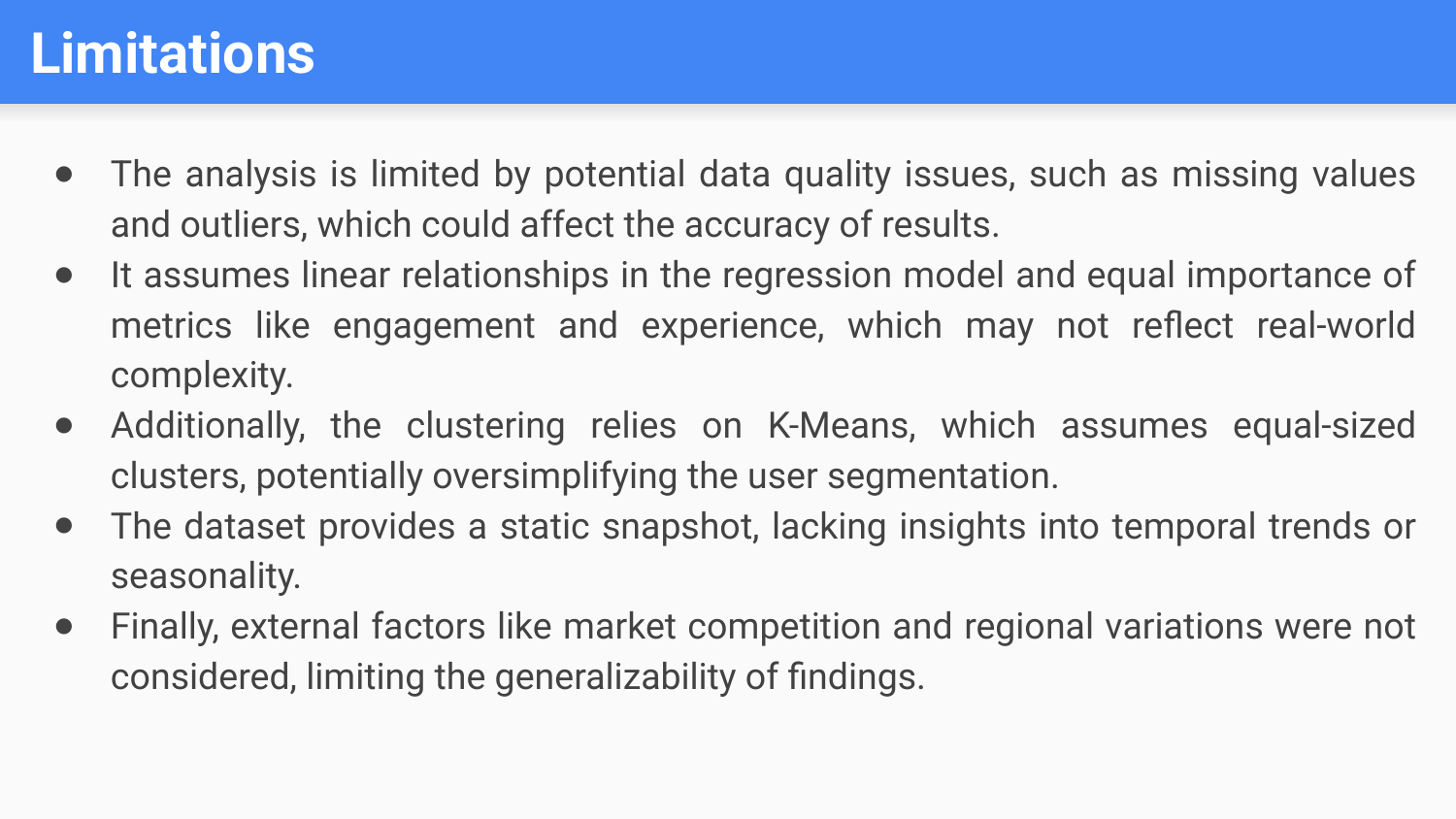

# Limitations
The analysis is limited by potential data quality issues, such as missing values and outliers, which could affect the accuracy of results.
It assumes linear relationships in the regression model and equal importance of metrics like engagement and experience, which may not reflect real-world complexity.
Additionally, the clustering relies on K-Means, which assumes equal-sized clusters, potentially oversimplifying the user segmentation.
The dataset provides a static snapshot, lacking insights into temporal trends or seasonality.
Finally, external factors like market competition and regional variations were not considered, limiting the generalizability of findings.